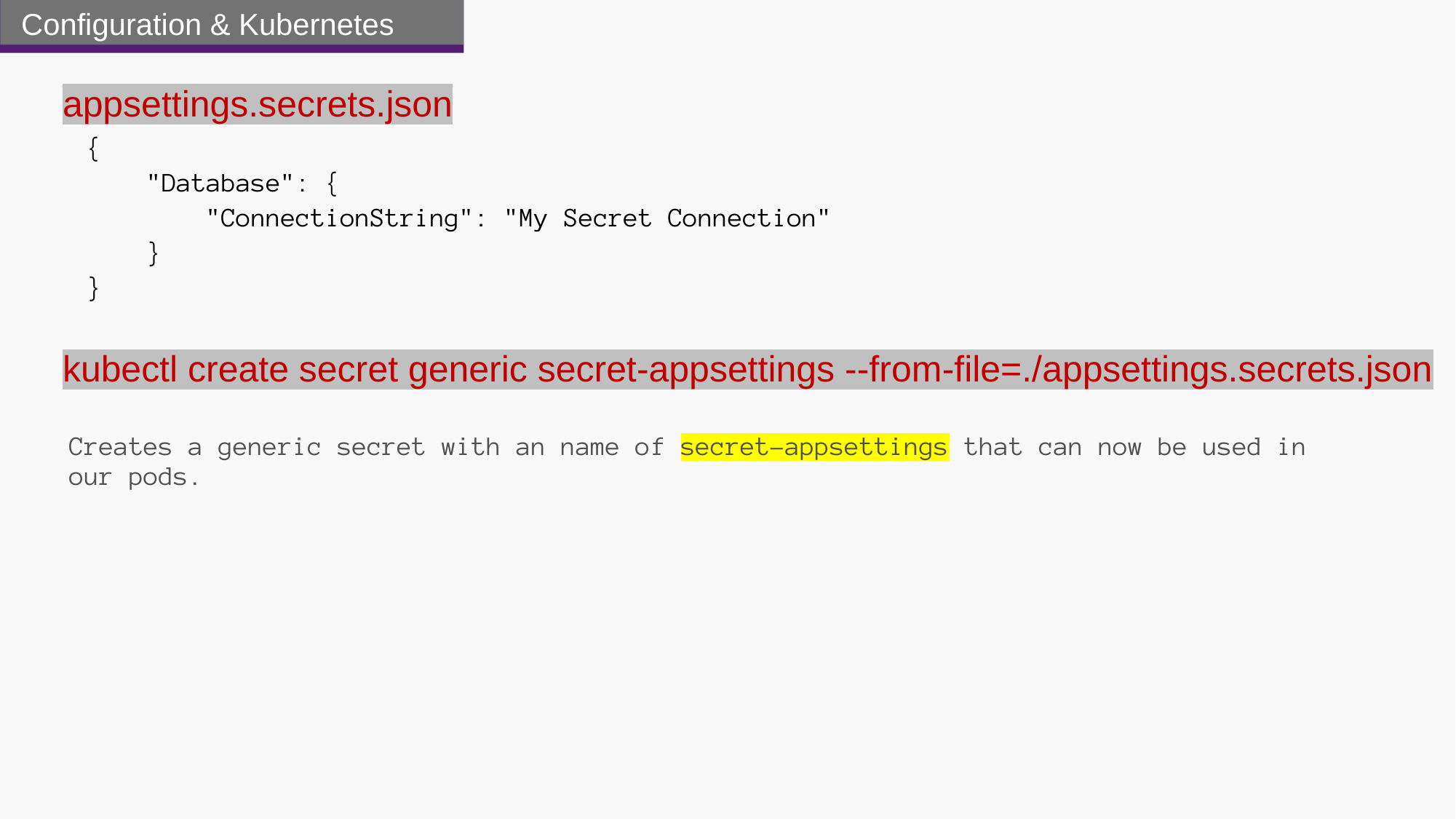

Configuration & Kubernetes
appsettings.secrets.json
{
    "Database": {
        "ConnectionString": "My Secret Connection"
    }
}
kubectl create secret generic secret-appsettings --from-file=./appsettings.secrets.json
Creates a generic secret with an name of secret-appsettings that can now be used in our pods.